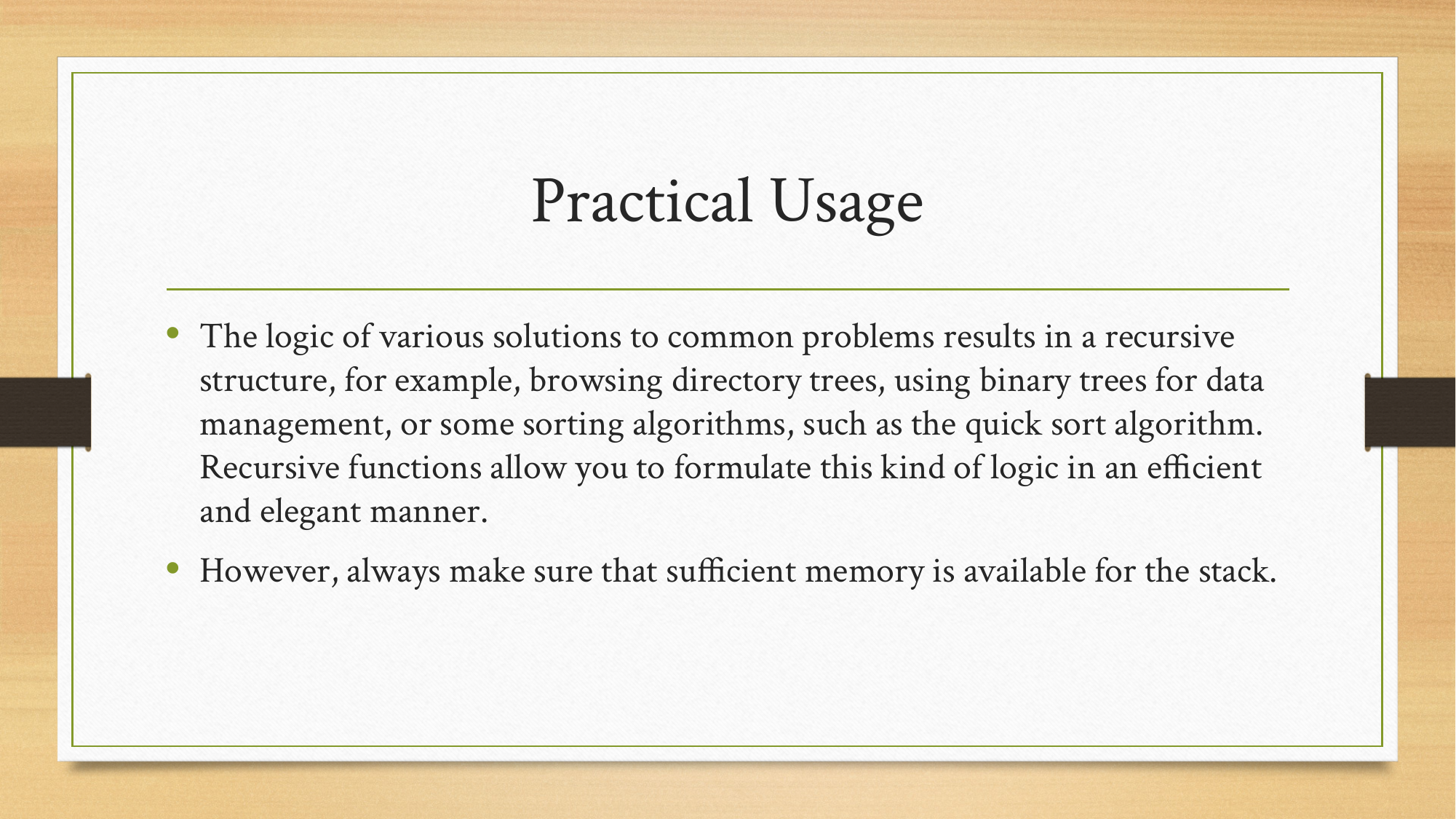

# Practical Usage
The logic of various solutions to common problems results in a recursive structure, for example, browsing directory trees, using binary trees for data management, or some sorting algorithms, such as the quick sort algorithm. Recursive functions allow you to formulate this kind of logic in an efficient and elegant manner.
However, always make sure that sufficient memory is available for the stack.